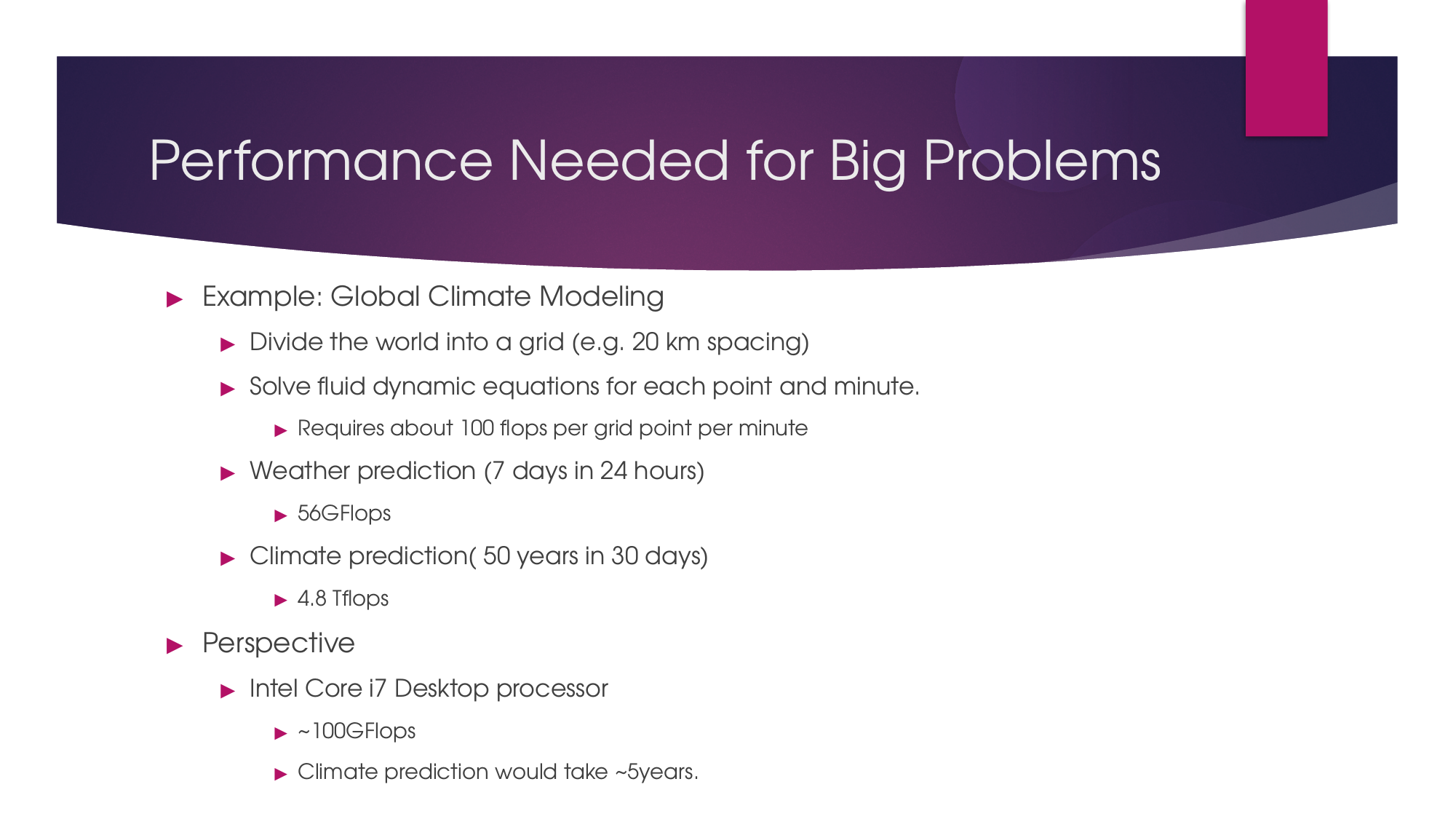

Performance Needed for Big Problems
Example: Global Climate Modeling
Divide the world into a grid (e.g. 20 km spacing)
Solve fluid dynamic equations for each point and minute.
Requires about 100 flops per grid point per minute
Weather prediction (7 days in 24 hours)
56GFlops
Climate prediction( 50 years in 30 days)
4.8 Tflops
Perspective
Intel Core i7 Desktop processor
~100GFlops
Climate prediction would take ~5years.